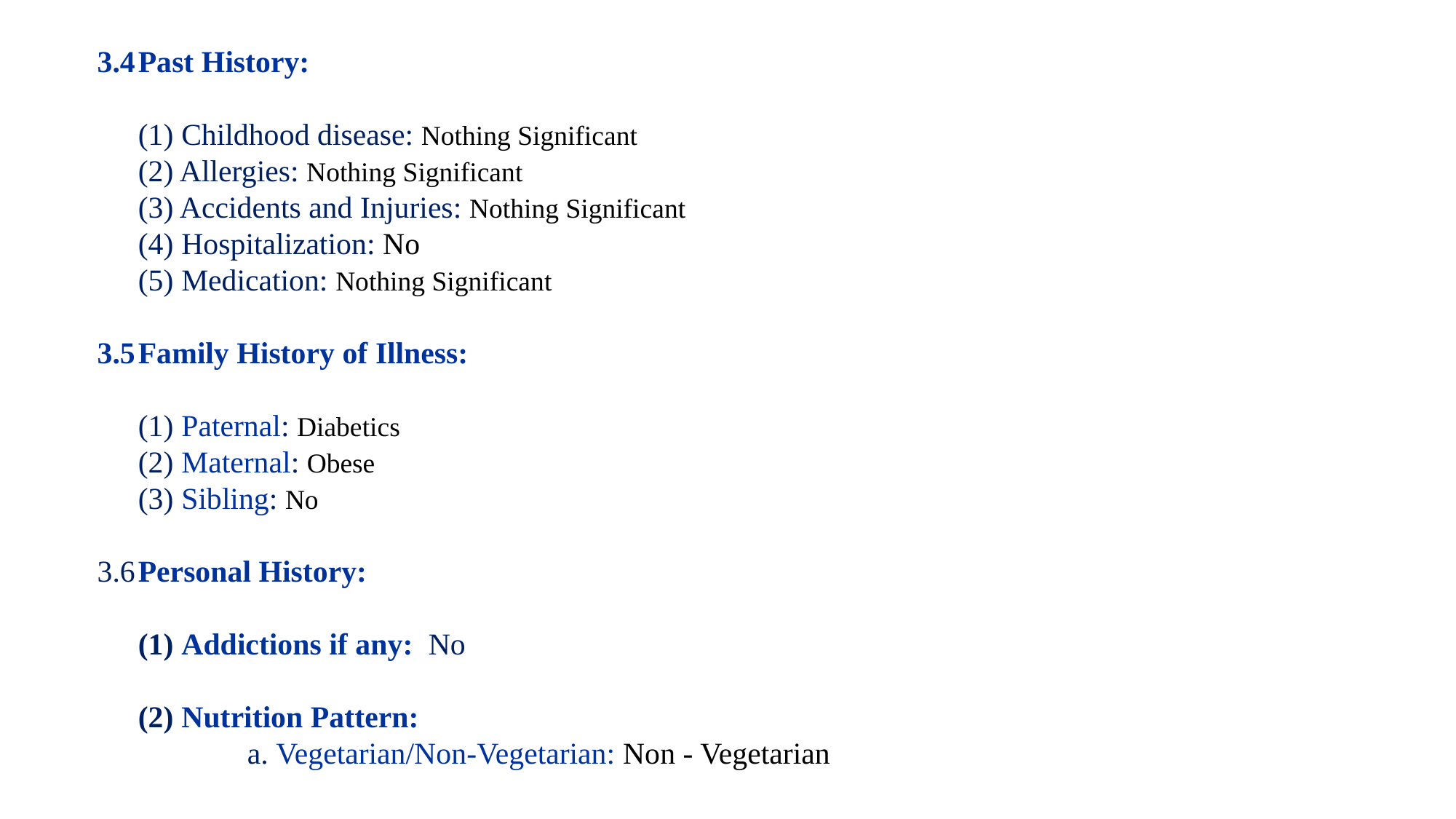

3.4	Past History:

	(1) Childhood disease: Nothing Significant
	(2) Allergies: Nothing Significant
	(3) Accidents and Injuries: Nothing Significant
	(4) Hospitalization: No
	(5) Medication: Nothing Significant

3.5	Family History of Illness:

	(1) Paternal: Diabetics
	(2) Maternal: Obese
	(3) Sibling: No

3.6	Personal History:

	(1) Addictions if any:  No

	(2) Nutrition Pattern:
		a. Vegetarian/Non-Vegetarian: Non - Vegetarian